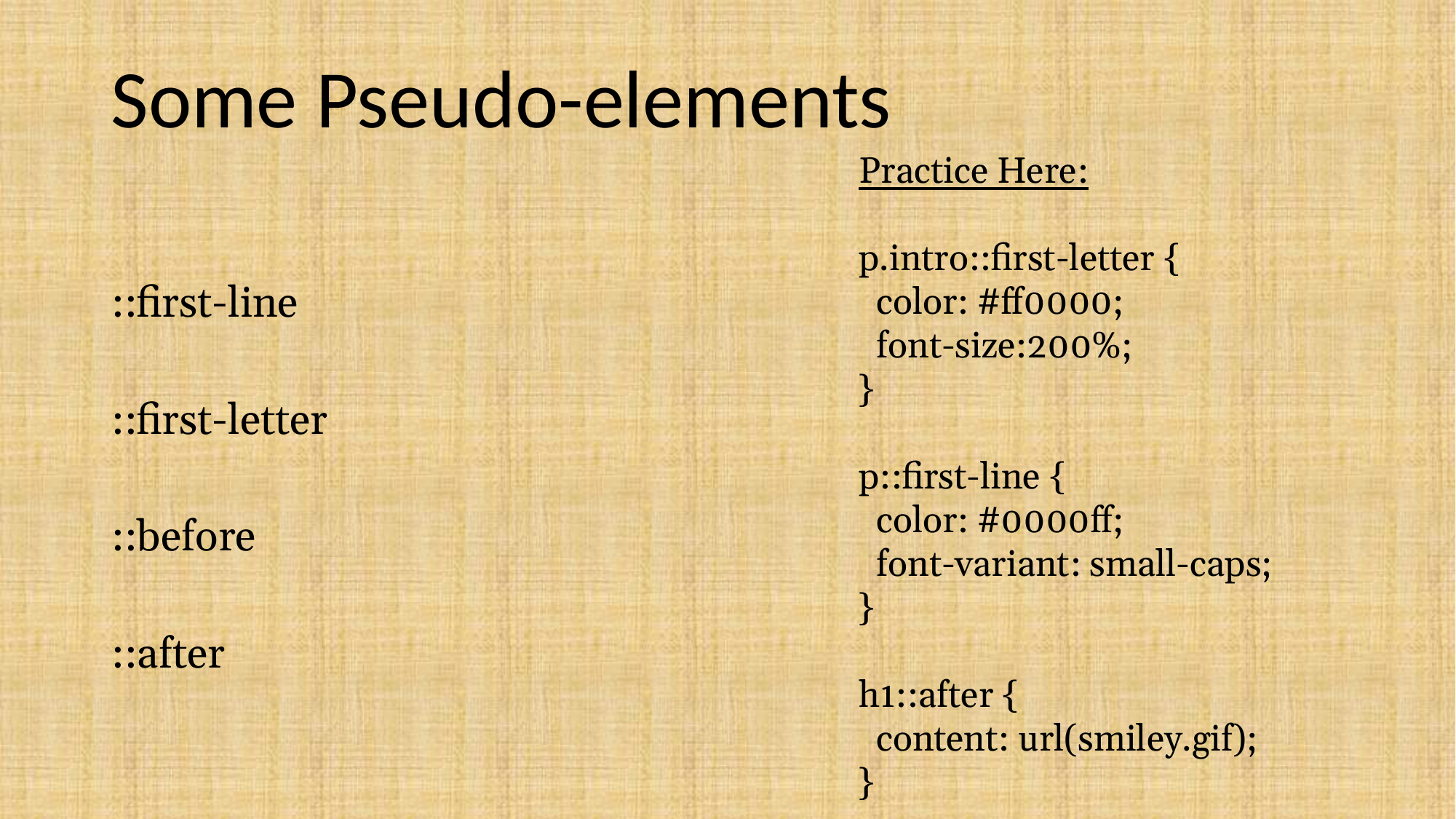

# Some Pseudo-elements
Practice Here:

p.intro::first-letter {
  color: #ff0000;
  font-size:200%;
}

p::first-line {
  color: #0000ff;
  font-variant: small-caps;
}

h1::after {
  content: url(smiley.gif);
}
::first-line
::first-letter
::before
::after